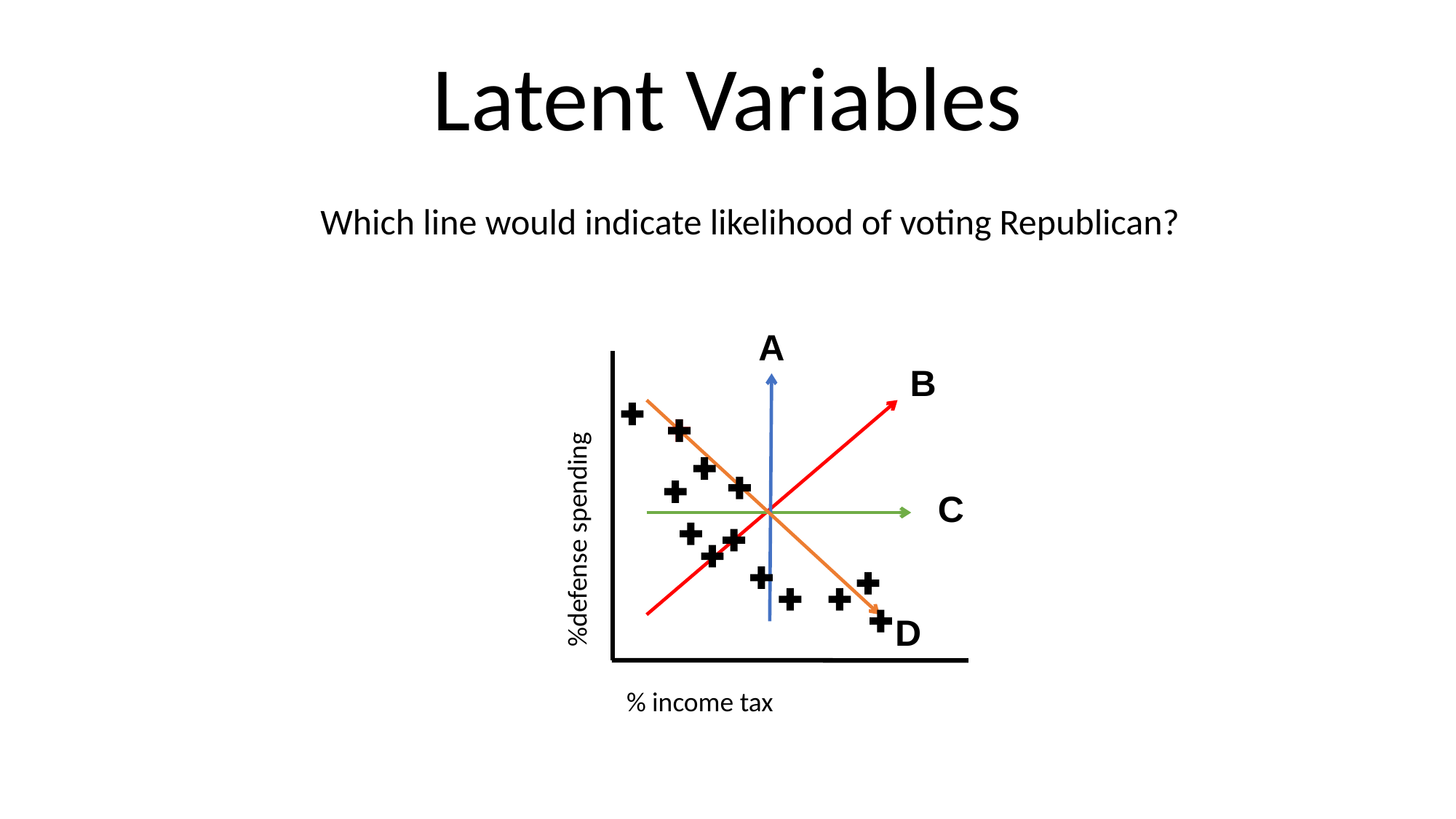

# Latent Variables
Which line would indicate likelihood of voting Republican?
A
B

C
%defense spending

D

% income tax